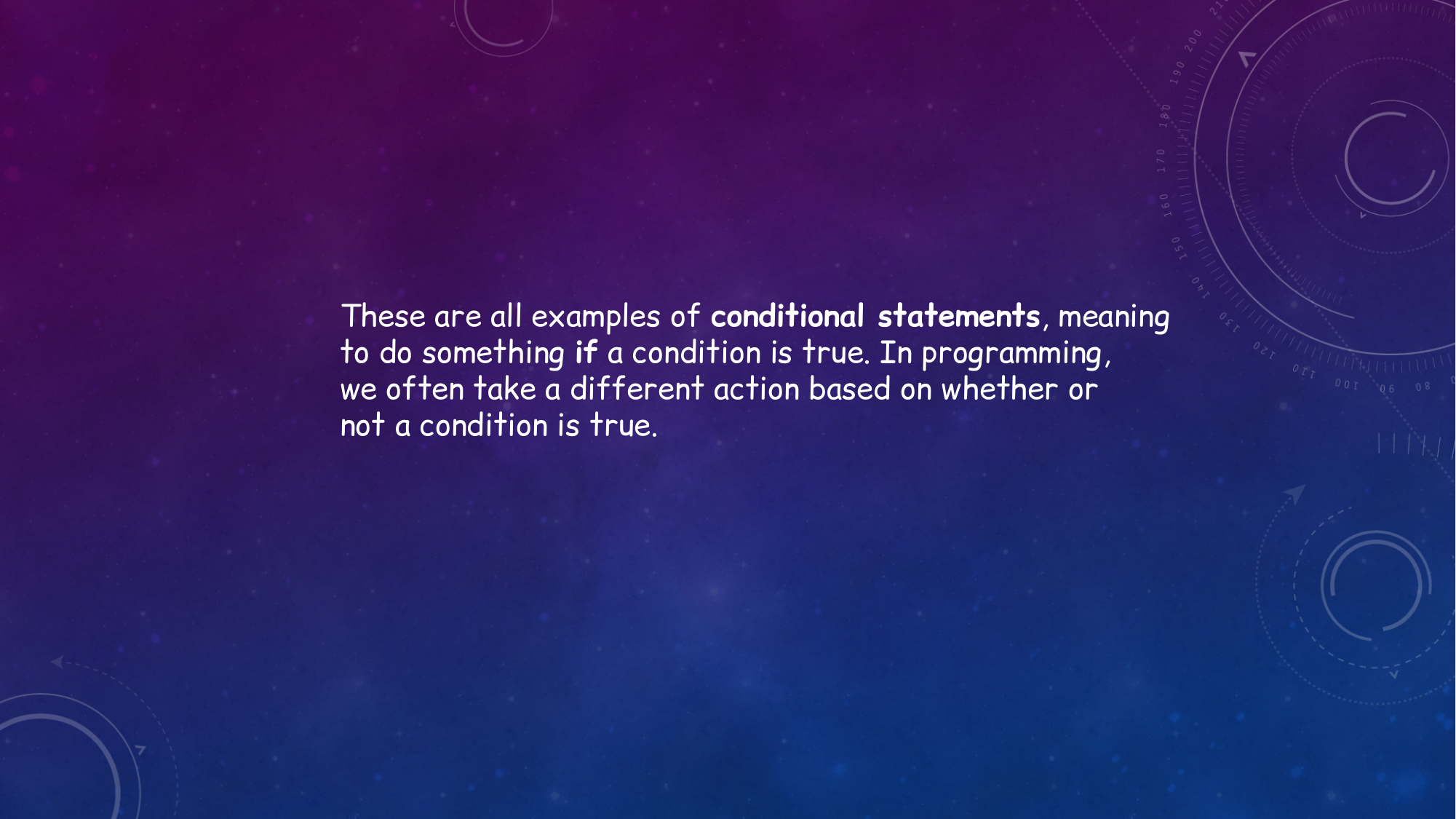

These are all examples of conditional statements, meaning
to do something if a condition is true. In programming,
we often take a different action based on whether or
not a condition is true.